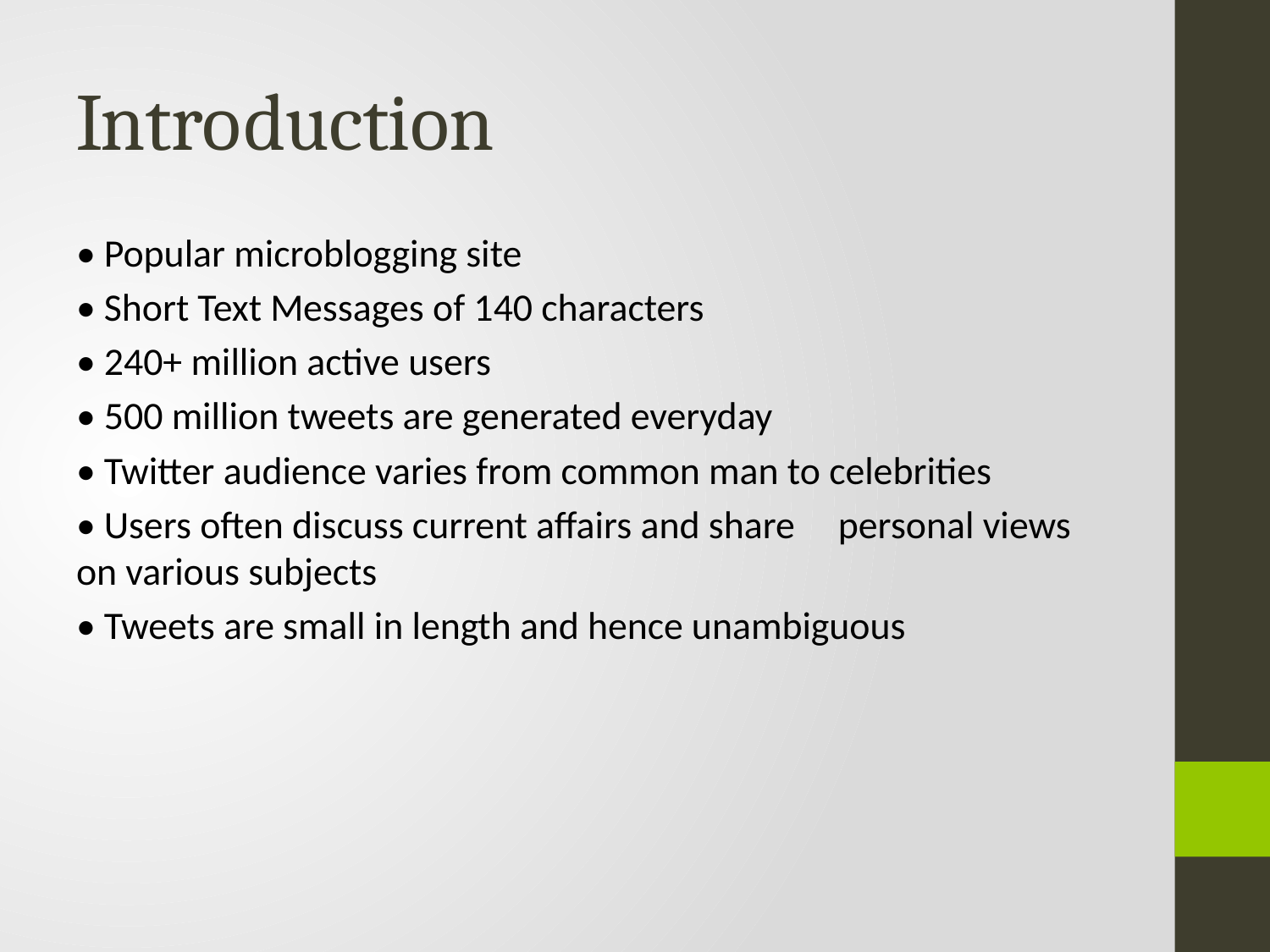

# Introduction
• Popular microblogging site
• Short Text Messages of 140 characters
• 240+ million active users
• 500 million tweets are generated everyday
• Twitter audience varies from common man to celebrities
• Users often discuss current affairs and share     personal views on various subjects
• Tweets are small in length and hence unambiguous